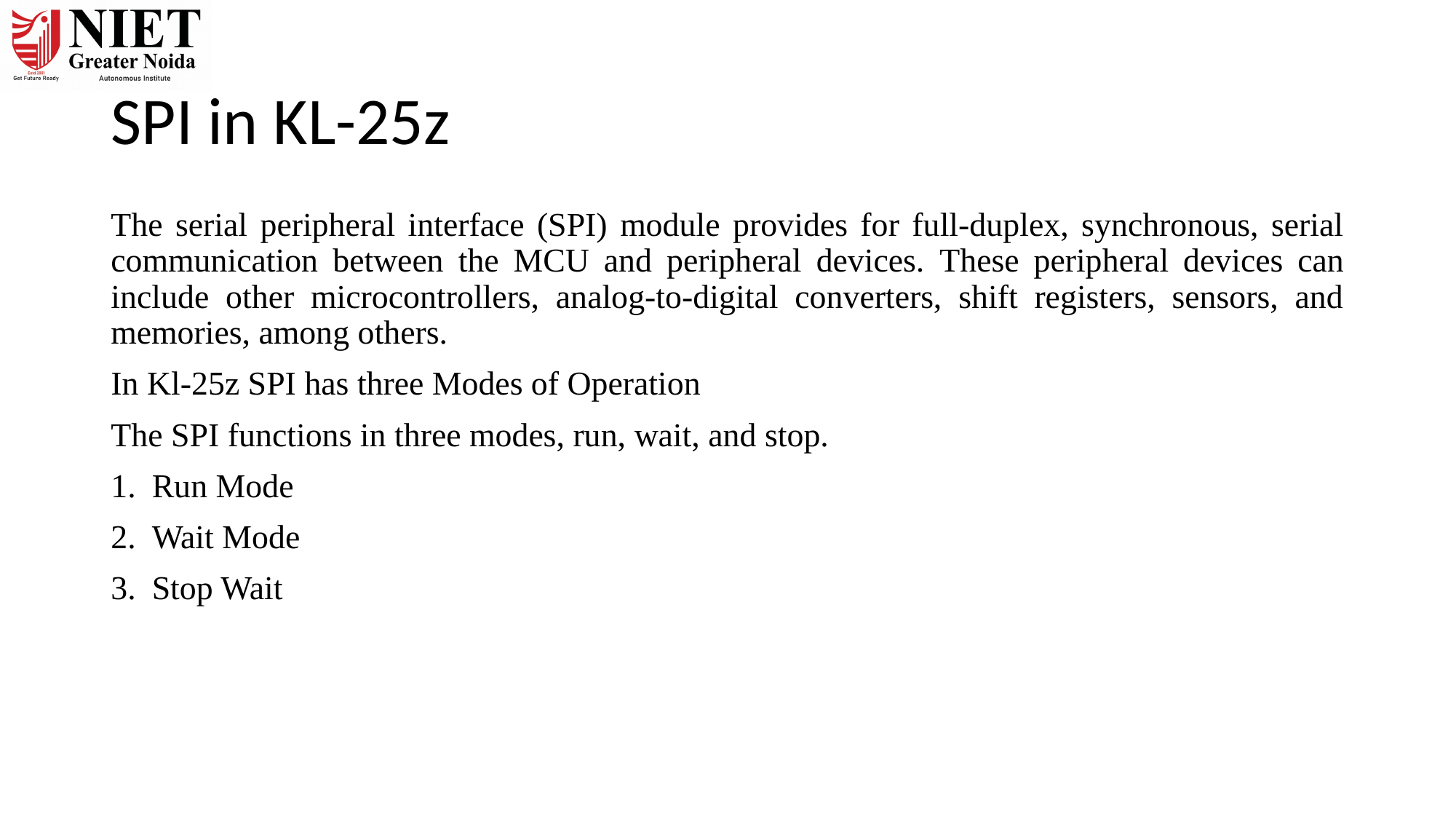

# SPI in KL-25z
The serial peripheral interface (SPI) module provides for full-duplex, synchronous, serial communication between the MCU and peripheral devices. These peripheral devices can include other microcontrollers, analog-to-digital converters, shift registers, sensors, and memories, among others.
In Kl-25z SPI has three Modes of Operation
The SPI functions in three modes, run, wait, and stop.
Run Mode
Wait Mode
Stop Wait